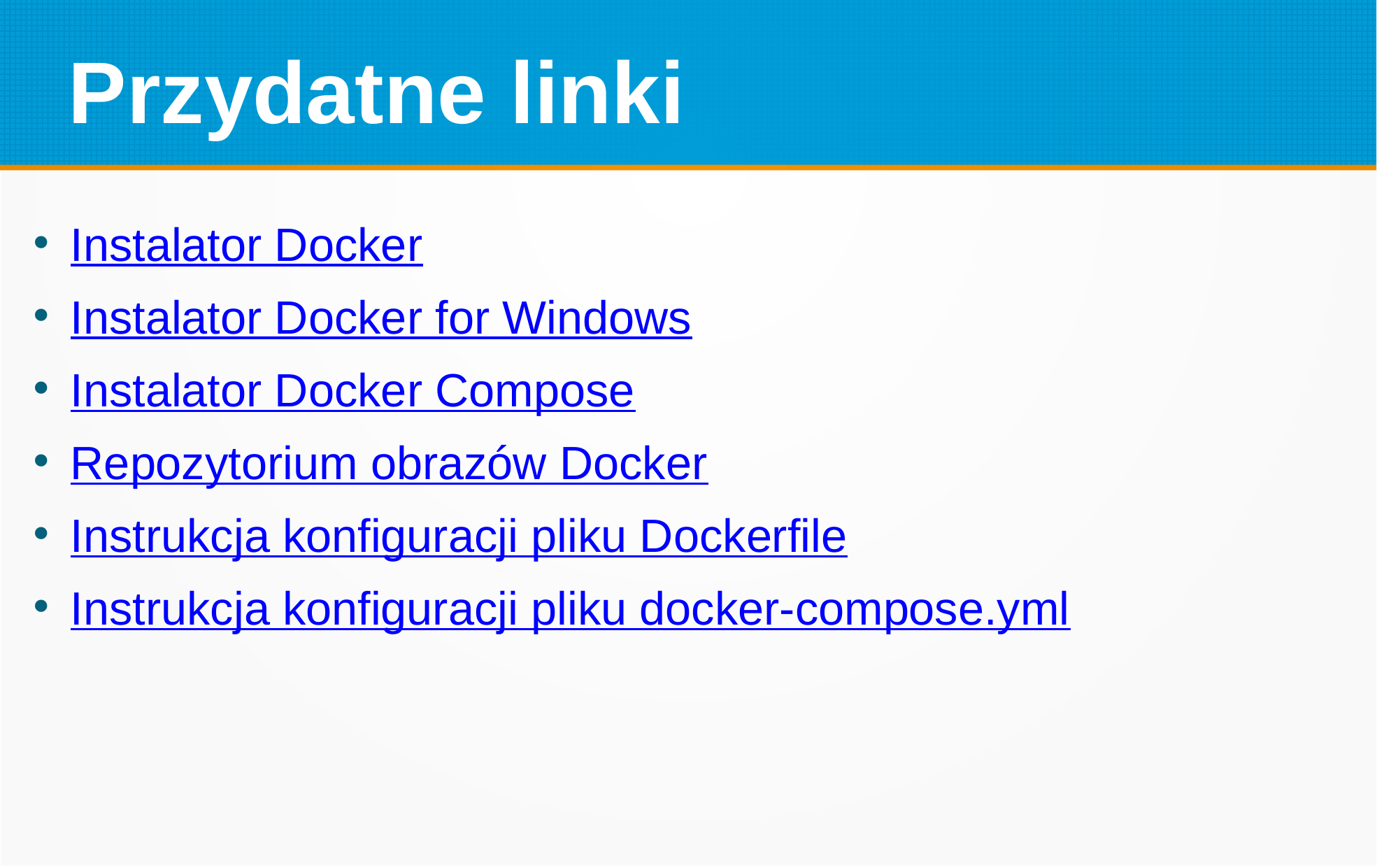

Przydatne linki
Instalator Docker
Instalator Docker for Windows
Instalator Docker Compose
Repozytorium obrazów Docker
Instrukcja konfiguracji pliku Dockerfile
Instrukcja konfiguracji pliku docker-compose.yml